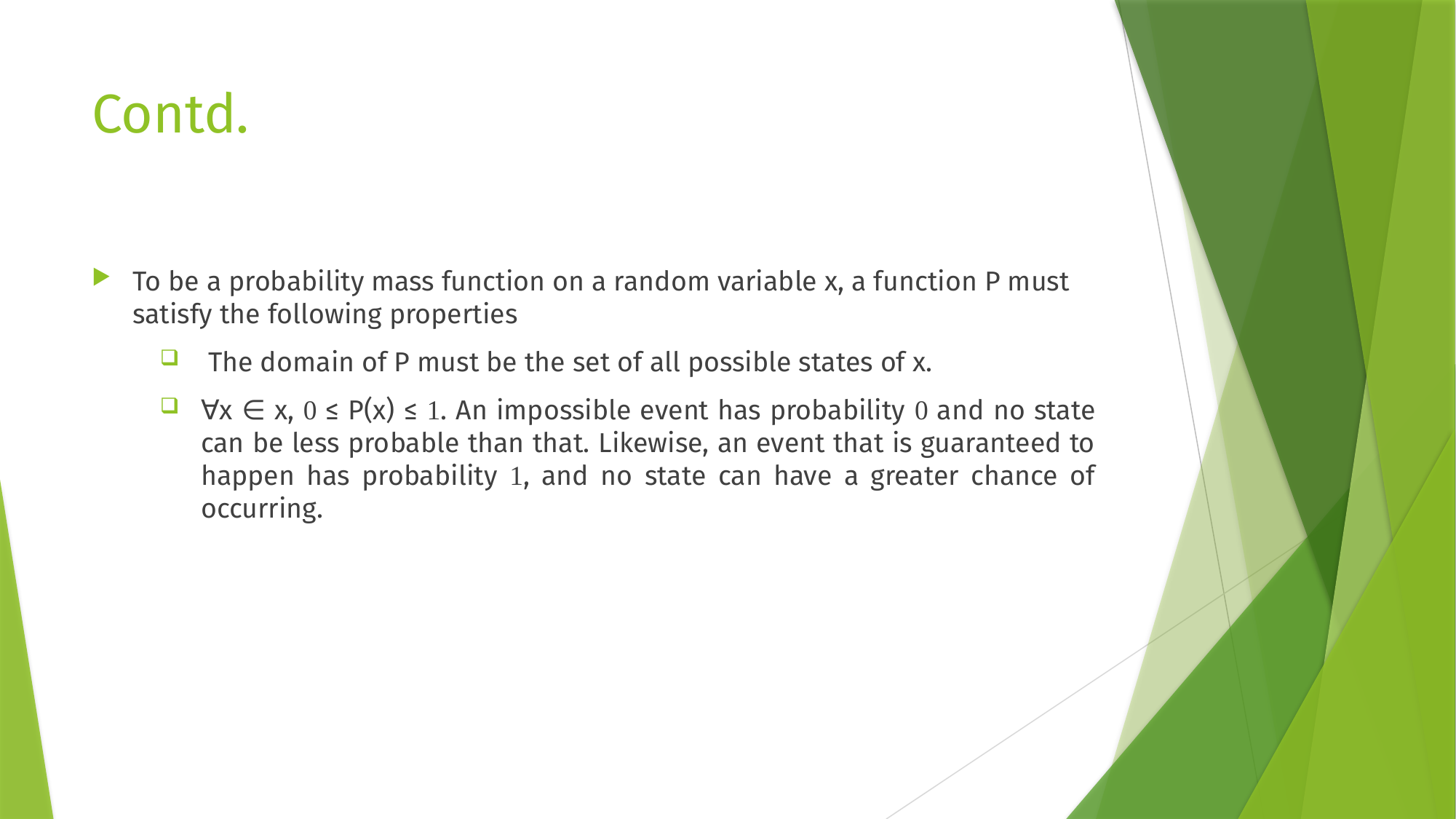

# Contd.
To be a probability mass function on a random variable x, a function P must satisfy the following properties
 The domain of P must be the set of all possible states of x.
∀x ∈ x, 0 ≤ P(x) ≤ 1. An impossible event has probability 0 and no state can be less probable than that. Likewise, an event that is guaranteed to happen has probability 1, and no state can have a greater chance of occurring.